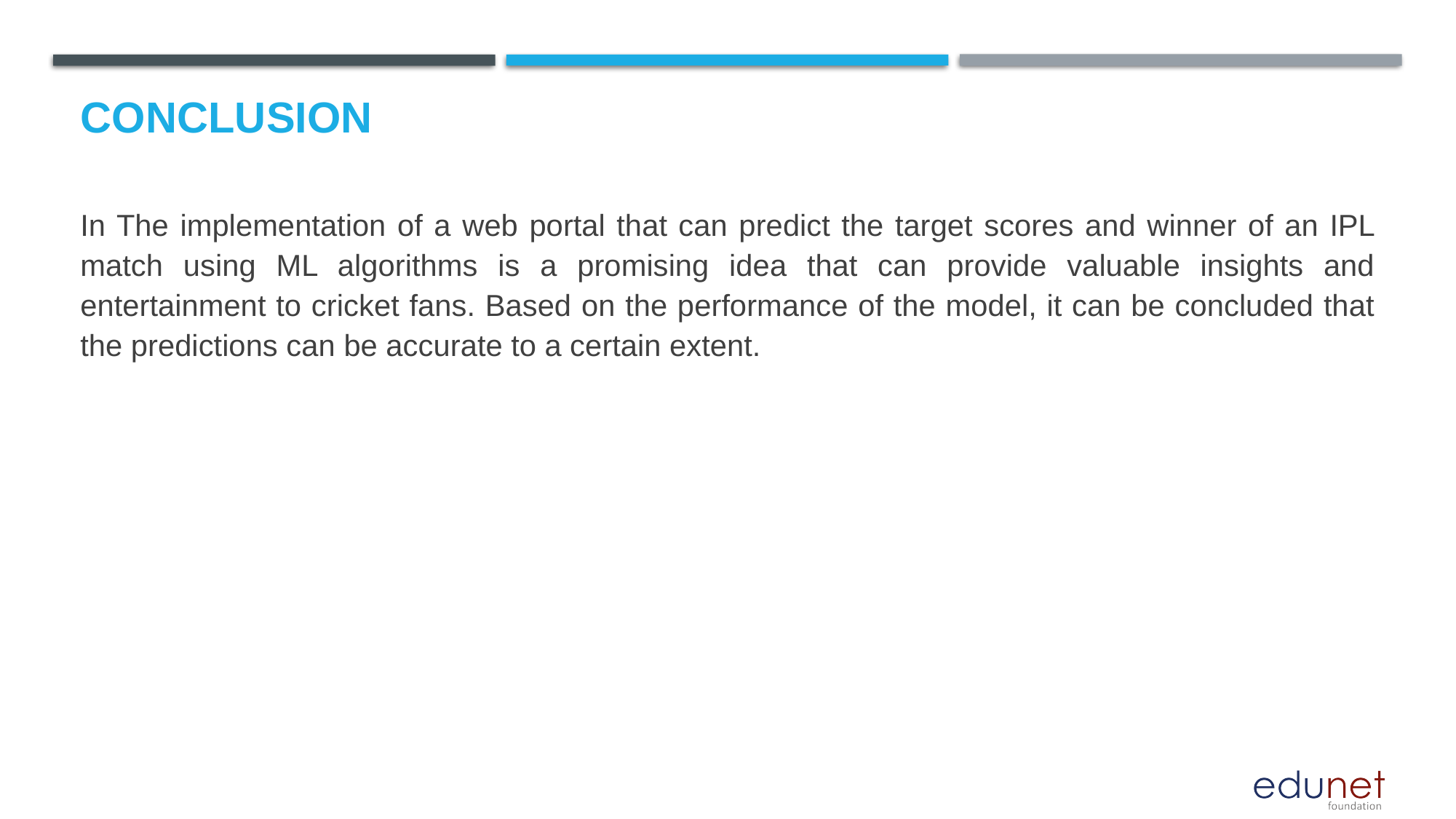

# Conclusion
In The implementation of a web portal that can predict the target scores and winner of an IPL match using ML algorithms is a promising idea that can provide valuable insights and entertainment to cricket fans. Based on the performance of the model, it can be concluded that the predictions can be accurate to a certain extent.